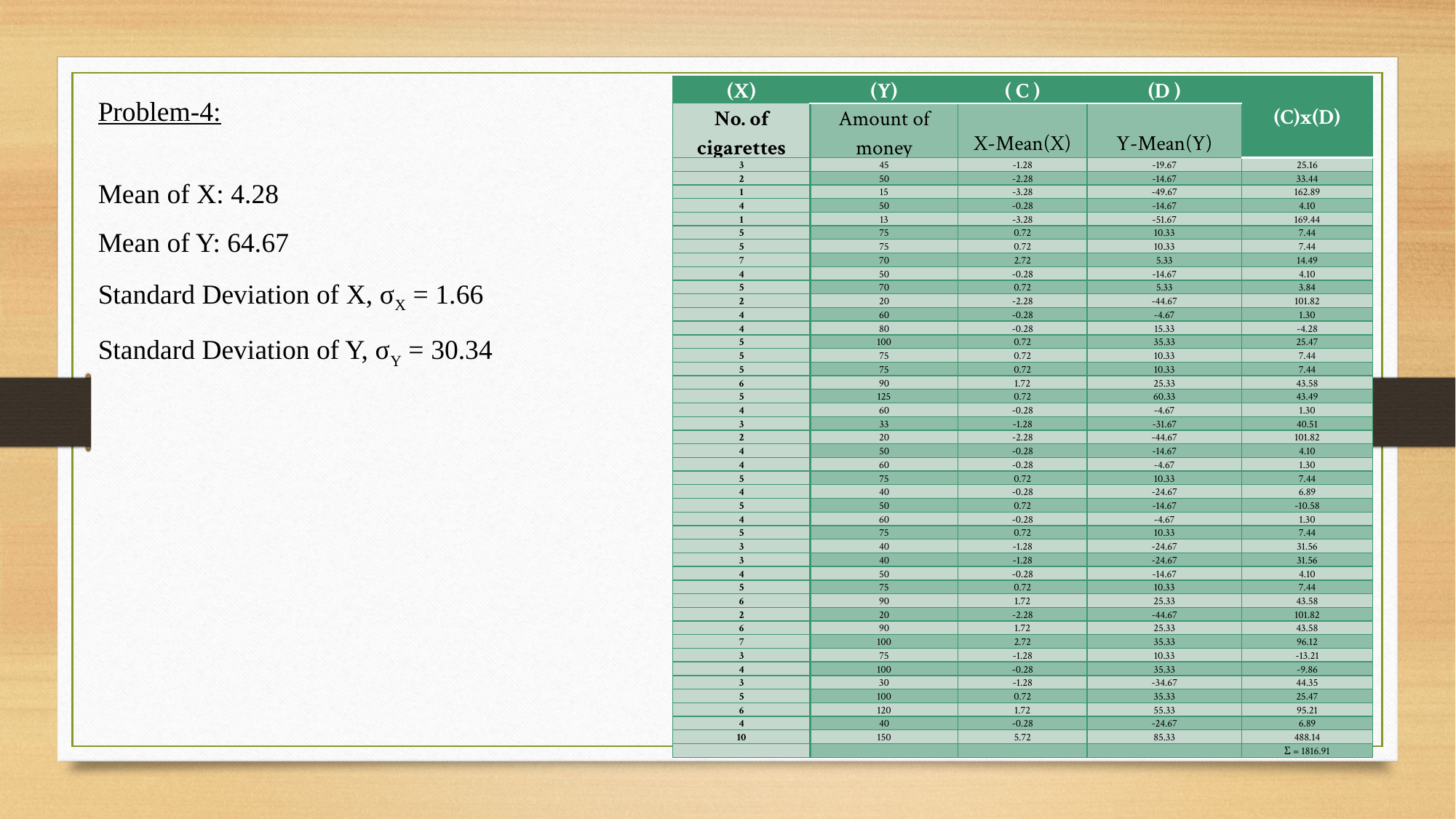

| (X) | (Y) | ( C ) | (D ) | (C)x(D) |
| --- | --- | --- | --- | --- |
| No. of cigarettes | Amount of money | X-Mean(X) | Y-Mean(Y) |  |
| 3 | 45 | -1.28 | -19.67 | 25.16 |
| 2 | 50 | -2.28 | -14.67 | 33.44 |
| 1 | 15 | -3.28 | -49.67 | 162.89 |
| 4 | 50 | -0.28 | -14.67 | 4.10 |
| 1 | 13 | -3.28 | -51.67 | 169.44 |
| 5 | 75 | 0.72 | 10.33 | 7.44 |
| 5 | 75 | 0.72 | 10.33 | 7.44 |
| 7 | 70 | 2.72 | 5.33 | 14.49 |
| 4 | 50 | -0.28 | -14.67 | 4.10 |
| 5 | 70 | 0.72 | 5.33 | 3.84 |
| 2 | 20 | -2.28 | -44.67 | 101.82 |
| 4 | 60 | -0.28 | -4.67 | 1.30 |
| 4 | 80 | -0.28 | 15.33 | -4.28 |
| 5 | 100 | 0.72 | 35.33 | 25.47 |
| 5 | 75 | 0.72 | 10.33 | 7.44 |
| 5 | 75 | 0.72 | 10.33 | 7.44 |
| 6 | 90 | 1.72 | 25.33 | 43.58 |
| 5 | 125 | 0.72 | 60.33 | 43.49 |
| 4 | 60 | -0.28 | -4.67 | 1.30 |
| 3 | 33 | -1.28 | -31.67 | 40.51 |
| 2 | 20 | -2.28 | -44.67 | 101.82 |
| 4 | 50 | -0.28 | -14.67 | 4.10 |
| 4 | 60 | -0.28 | -4.67 | 1.30 |
| 5 | 75 | 0.72 | 10.33 | 7.44 |
| 4 | 40 | -0.28 | -24.67 | 6.89 |
| 5 | 50 | 0.72 | -14.67 | -10.58 |
| 4 | 60 | -0.28 | -4.67 | 1.30 |
| 5 | 75 | 0.72 | 10.33 | 7.44 |
| 3 | 40 | -1.28 | -24.67 | 31.56 |
| 3 | 40 | -1.28 | -24.67 | 31.56 |
| 4 | 50 | -0.28 | -14.67 | 4.10 |
| 5 | 75 | 0.72 | 10.33 | 7.44 |
| 6 | 90 | 1.72 | 25.33 | 43.58 |
| 2 | 20 | -2.28 | -44.67 | 101.82 |
| 6 | 90 | 1.72 | 25.33 | 43.58 |
| 7 | 100 | 2.72 | 35.33 | 96.12 |
| 3 | 75 | -1.28 | 10.33 | -13.21 |
| 4 | 100 | -0.28 | 35.33 | -9.86 |
| 3 | 30 | -1.28 | -34.67 | 44.35 |
| 5 | 100 | 0.72 | 35.33 | 25.47 |
| 6 | 120 | 1.72 | 55.33 | 95.21 |
| 4 | 40 | -0.28 | -24.67 | 6.89 |
| 10 | 150 | 5.72 | 85.33 | 488.14 |
|  |  |  |  | Σ = 1816.91 |
Problem-4:

Mean of X: 4.28
Mean of Y: 64.67
Standard Deviation of X, σX = 1.66
Standard Deviation of Y, σY = 30.34